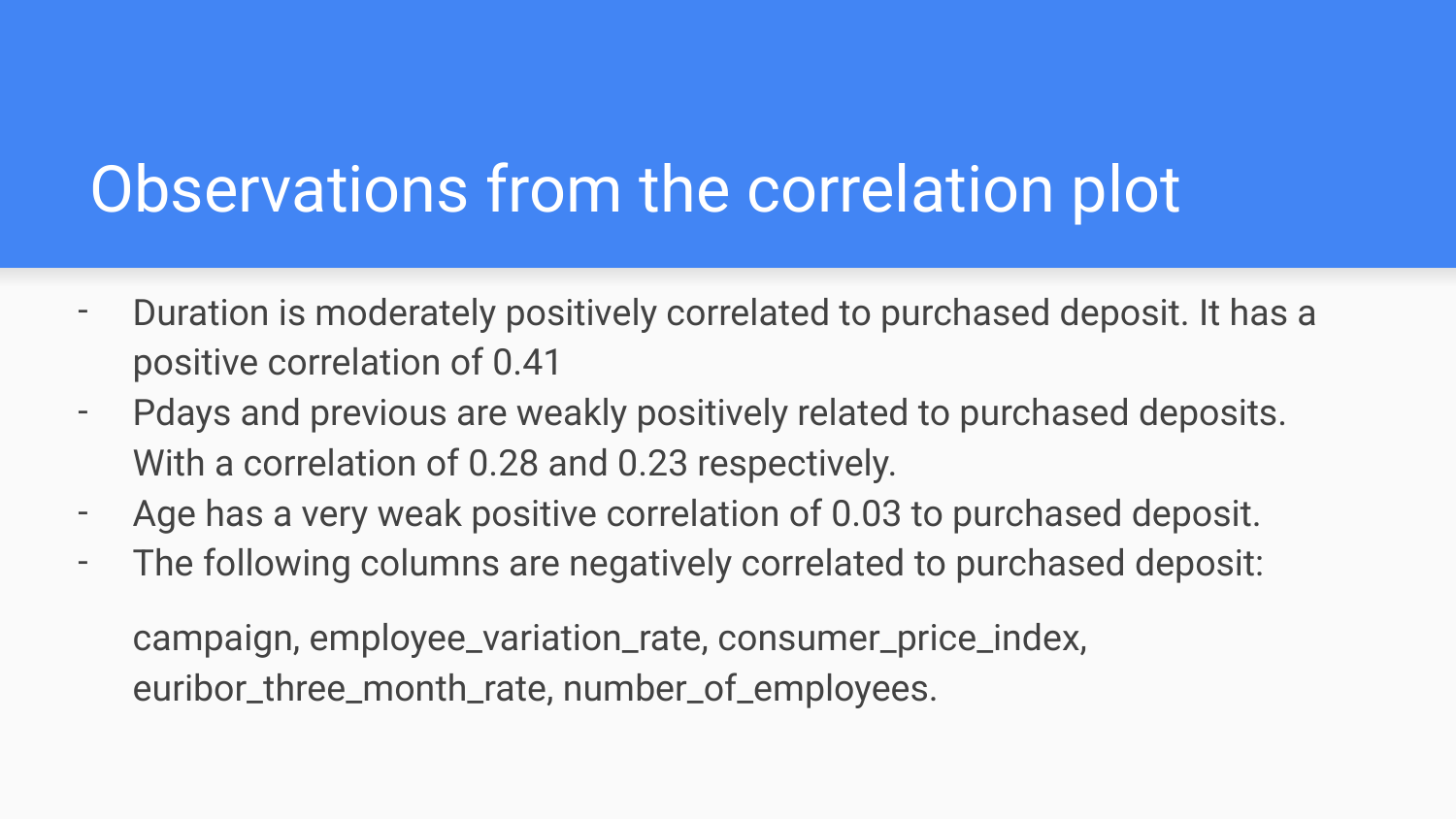

# Observations from the correlation plot
Duration is moderately positively correlated to purchased deposit. It has a positive correlation of 0.41
Pdays and previous are weakly positively related to purchased deposits. With a correlation of 0.28 and 0.23 respectively.
Age has a very weak positive correlation of 0.03 to purchased deposit.
The following columns are negatively correlated to purchased deposit:
campaign, employee_variation_rate, consumer_price_index, euribor_three_month_rate, number_of_employees.